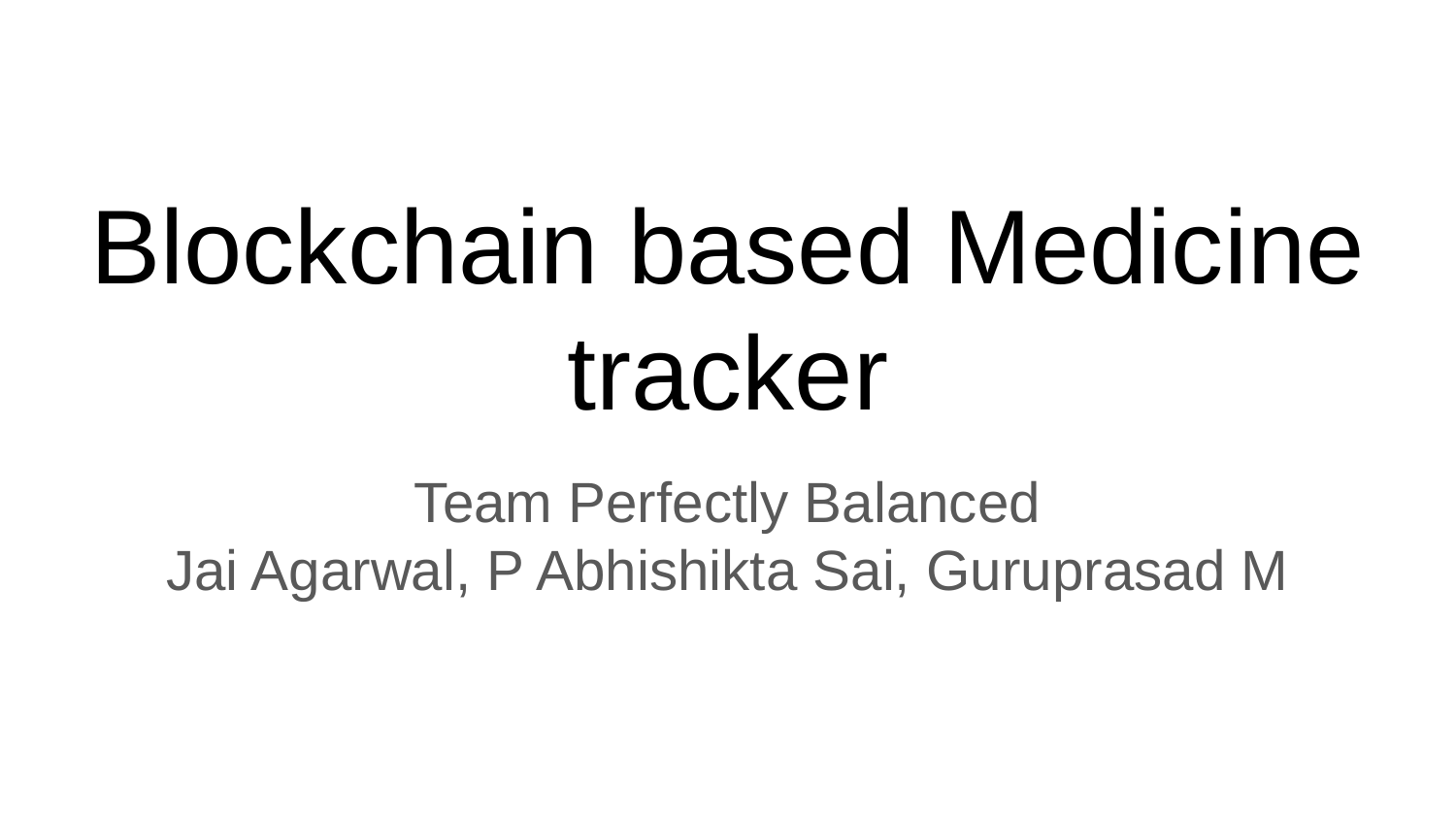

# Blockchain based Medicine tracker
Team Perfectly Balanced
Jai Agarwal, P Abhishikta Sai, Guruprasad M